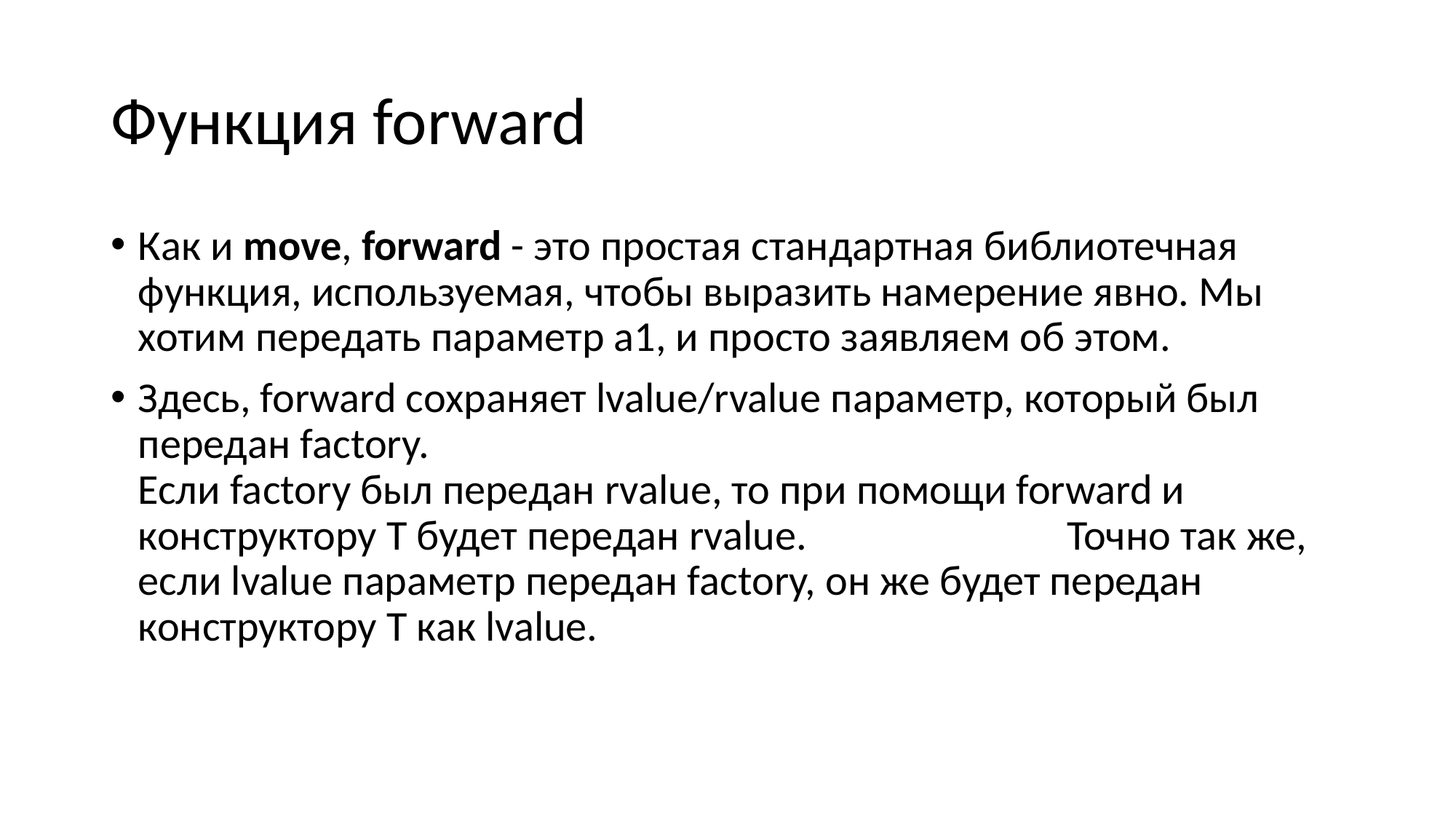

# Функция forward
Как и move, forward - это простая стандартная библиотечная функция, используемая, чтобы выразить намерение явно. Мы хотим передать параметр a1, и просто заявляем об этом.
Здесь, forward сохраняет lvalue/rvalue параметр, который был передан factory.                                                                                        Если factory был передан rvalue, то при помощи forward и конструктору T будет передан rvalue.                           Точно так же, если lvalue параметр передан factory, он же будет передан конструктору T как lvalue.